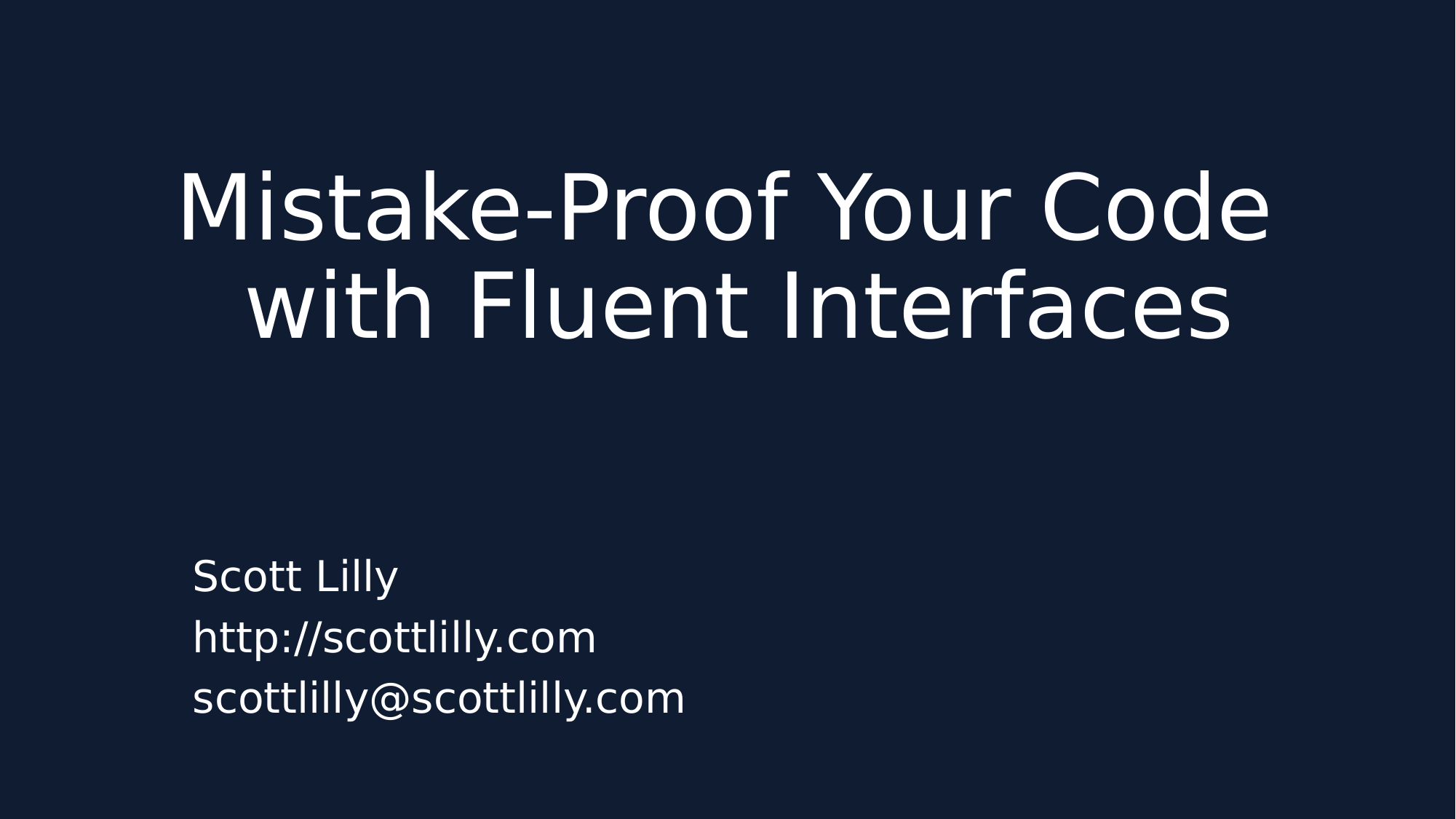

# Mistake-Proof Your Code with Fluent Interfaces
Scott Lilly
http://scottlilly.com
scottlilly@scottlilly.com